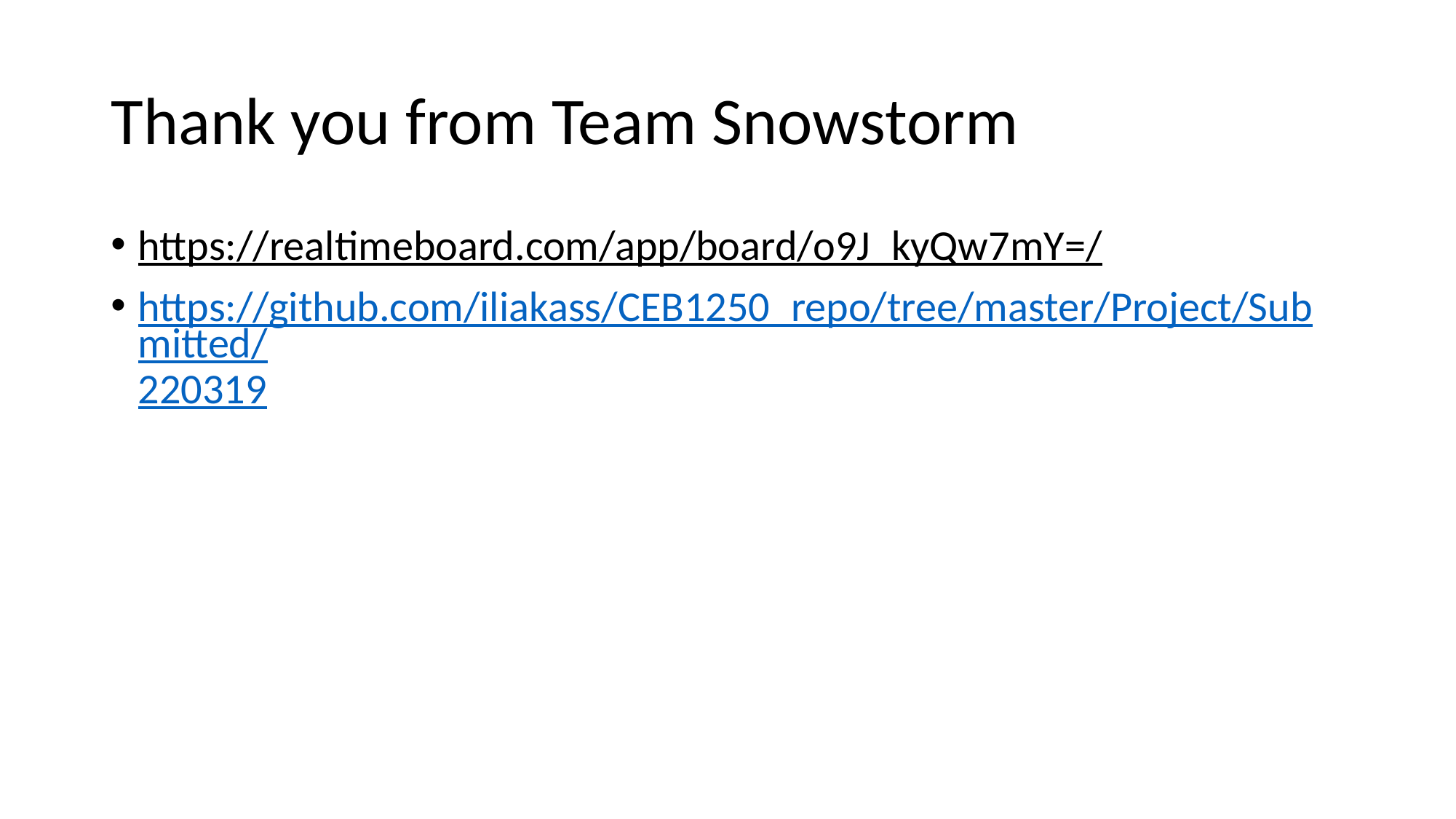

# Thank you from Team Snowstorm
https://realtimeboard.com/app/board/o9J_kyQw7mY=/
https://github.com/iliakass/CEB1250_repo/tree/master/Project/Submitted/220319